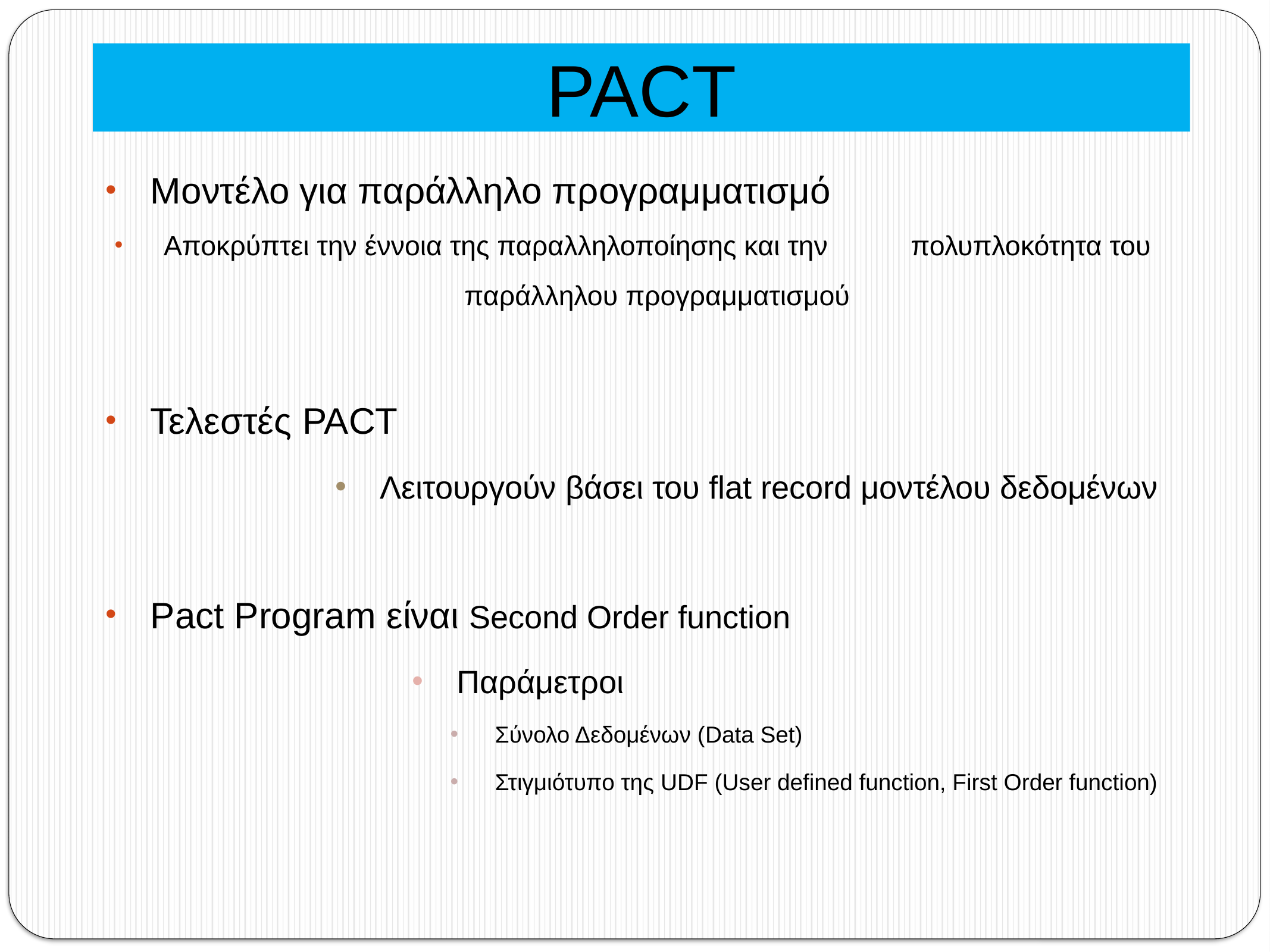

PACT
Μοντέλο για παράλληλο προγραμματισμό
Αποκρύπτει την έννοια της παραλληλοποίησης και την	πολυπλοκότητα του παράλληλου προγραμματισμού

Τελεστές PACT
Λειτουργούν βάσει του flat record μοντέλου δεδομένων

Pact Program είναι Second Order function
Παράμετροι
Σύνολο Δεδομένων (Data Set)
Στιγμιότυπο της UDF (User defined function, First Order function)